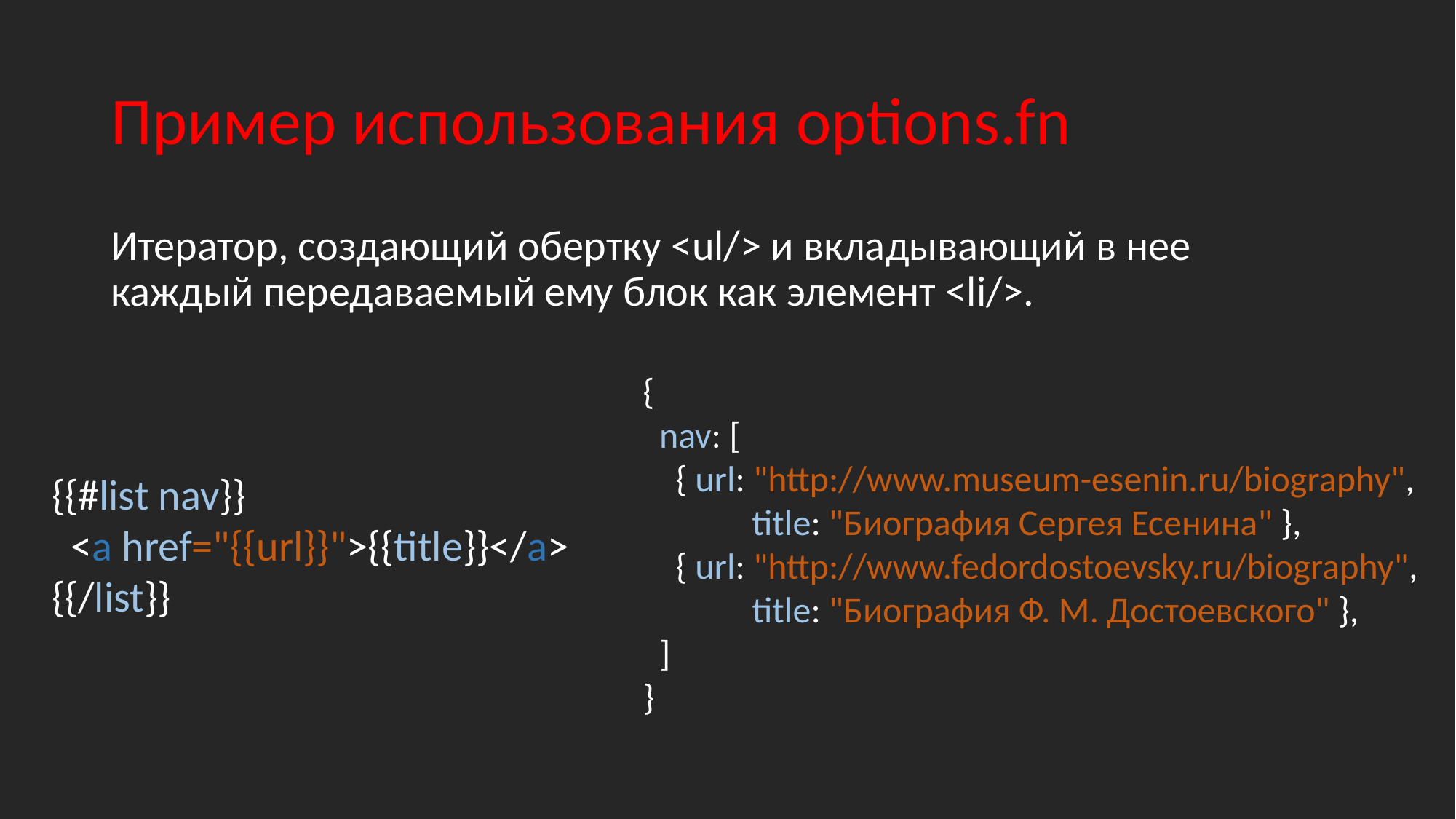

# Пример использования options.fn
Итератор, создающий обертку <ul/> и вкладывающий в нее каждый передаваемый ему блок как элемент <li/>.

{
  nav: [
    { url: "http://www.museum-esenin.ru/biography",
	title: "Биография Сергея Есенина" },
    { url: "http://www.fedordostoevsky.ru/biography",
	title: "Биография Ф. М. Достоевского" },
  ]
}
{{#list nav}}
  <a href="{{url}}">{{title}}</a>
{{/list}}